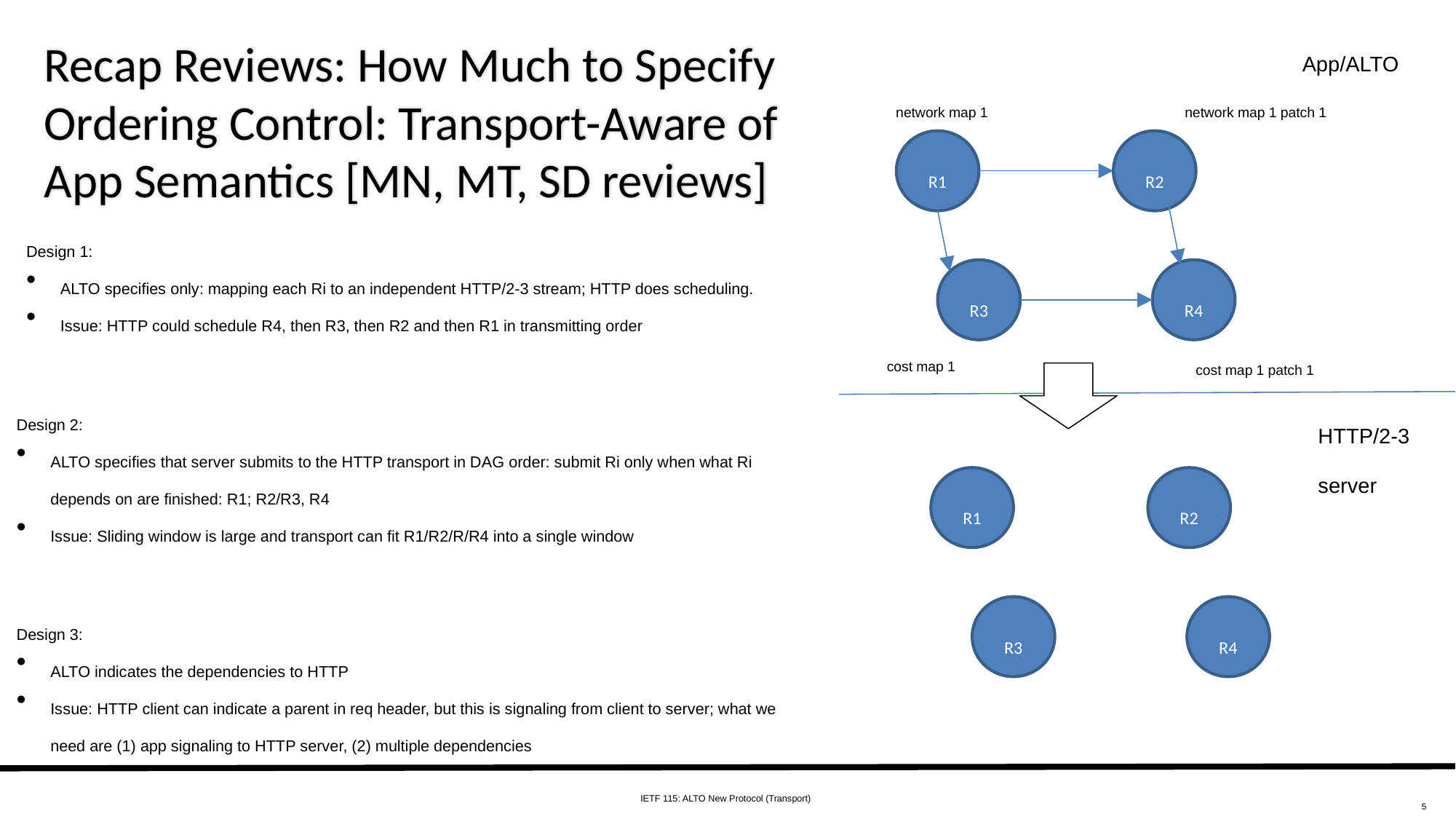

# Recap Reviews: How Much to Specify Ordering Control: Transport-Aware of App Semantics [MN, MT, SD reviews]
App/ALTO
network map 1
network map 1 patch 1
R1
R2
Design 1:
ALTO specifies only: mapping each Ri to an independent HTTP/2-3 stream; HTTP does scheduling.
Issue: HTTP could schedule R4, then R3, then R2 and then R1 in transmitting order
R3
R4
cost map 1
cost map 1 patch 1

Design 2:
ALTO specifies that server submits to the HTTP transport in DAG order: submit Ri only when what Ri depends on are finished: R1; R2/R3, R4
Issue: Sliding window is large and transport can fit R1/R2/R/R4 into a single window
HTTP/2-3
server
R1
R2
R3
R4
Design 3:
ALTO indicates the dependencies to HTTP
Issue: HTTP client can indicate a parent in req header, but this is signaling from client to server; what we need are (1) app signaling to HTTP server, (2) multiple dependencies